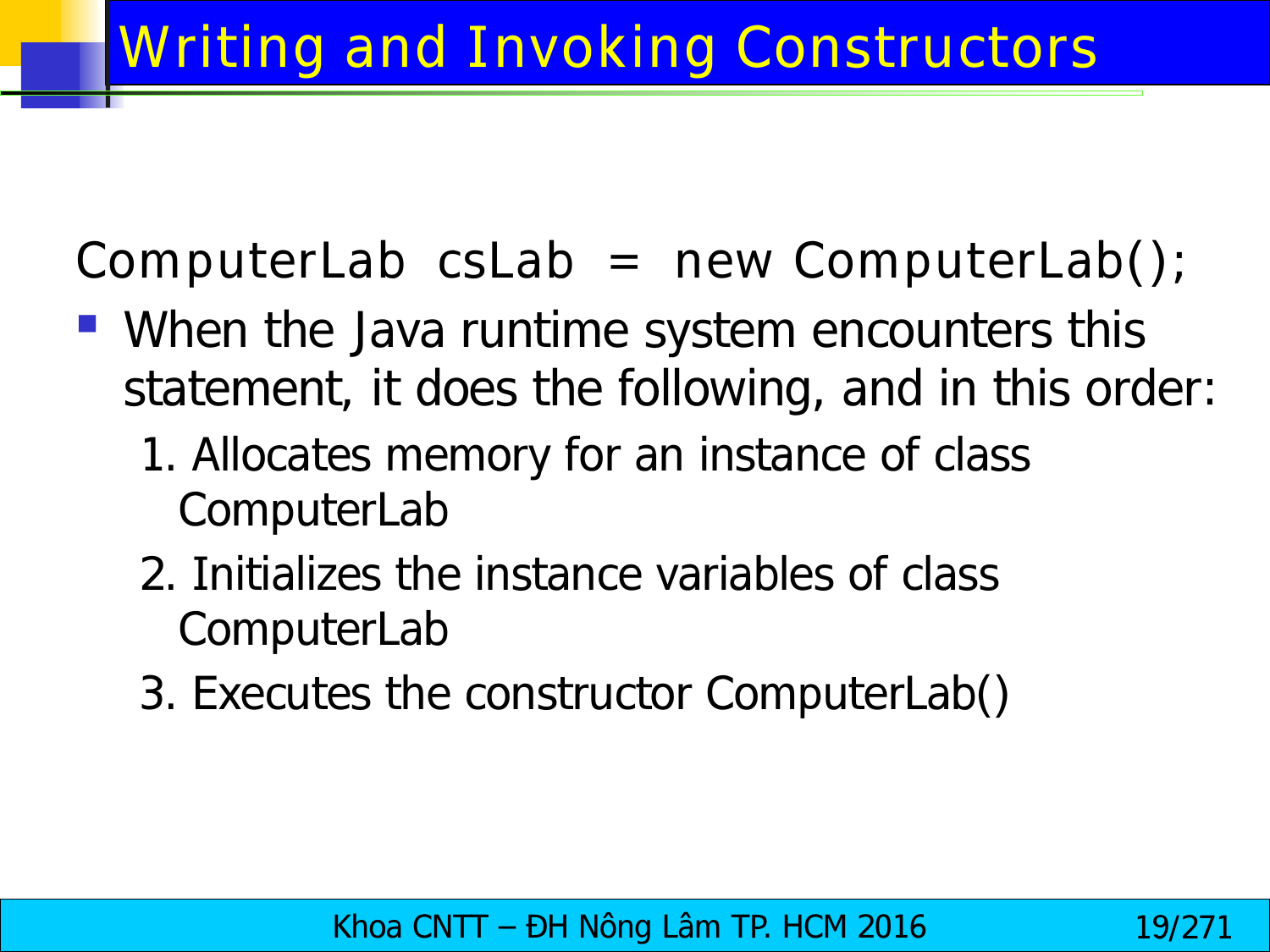

# Writing and Invoking Constructors
ComputerLab  csLab  =  new ComputerLab();
When the Java runtime system encounters this statement, it does the following, and in this order:
1. Allocates memory for an instance of class ComputerLab
2. Initializes the instance variables of class ComputerLab
3. Executes the constructor ComputerLab()